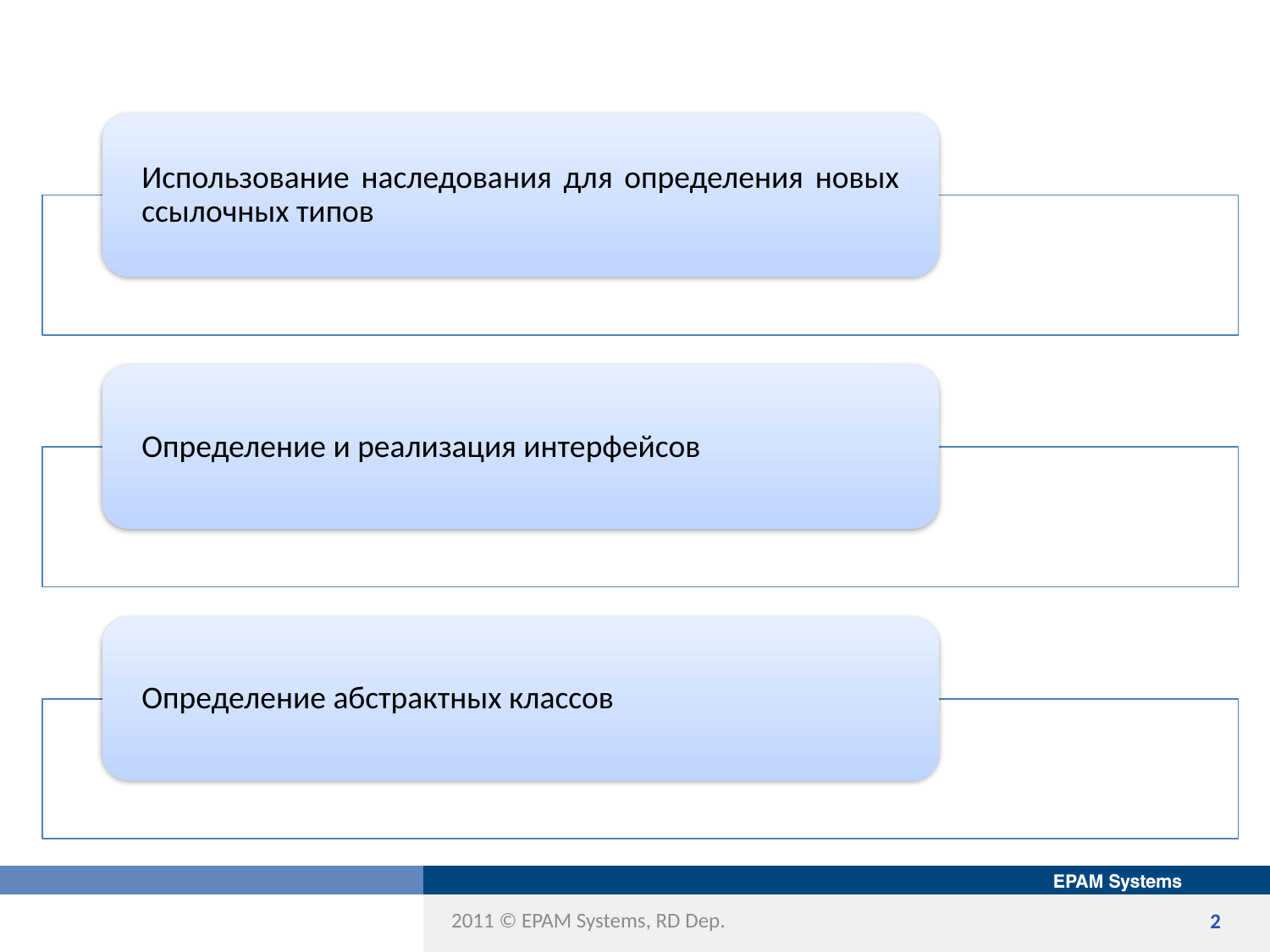

#
Использование наследования для определения новых ссылочных типов
Определение и реализация интерфейсов
Определение абстрактных классов